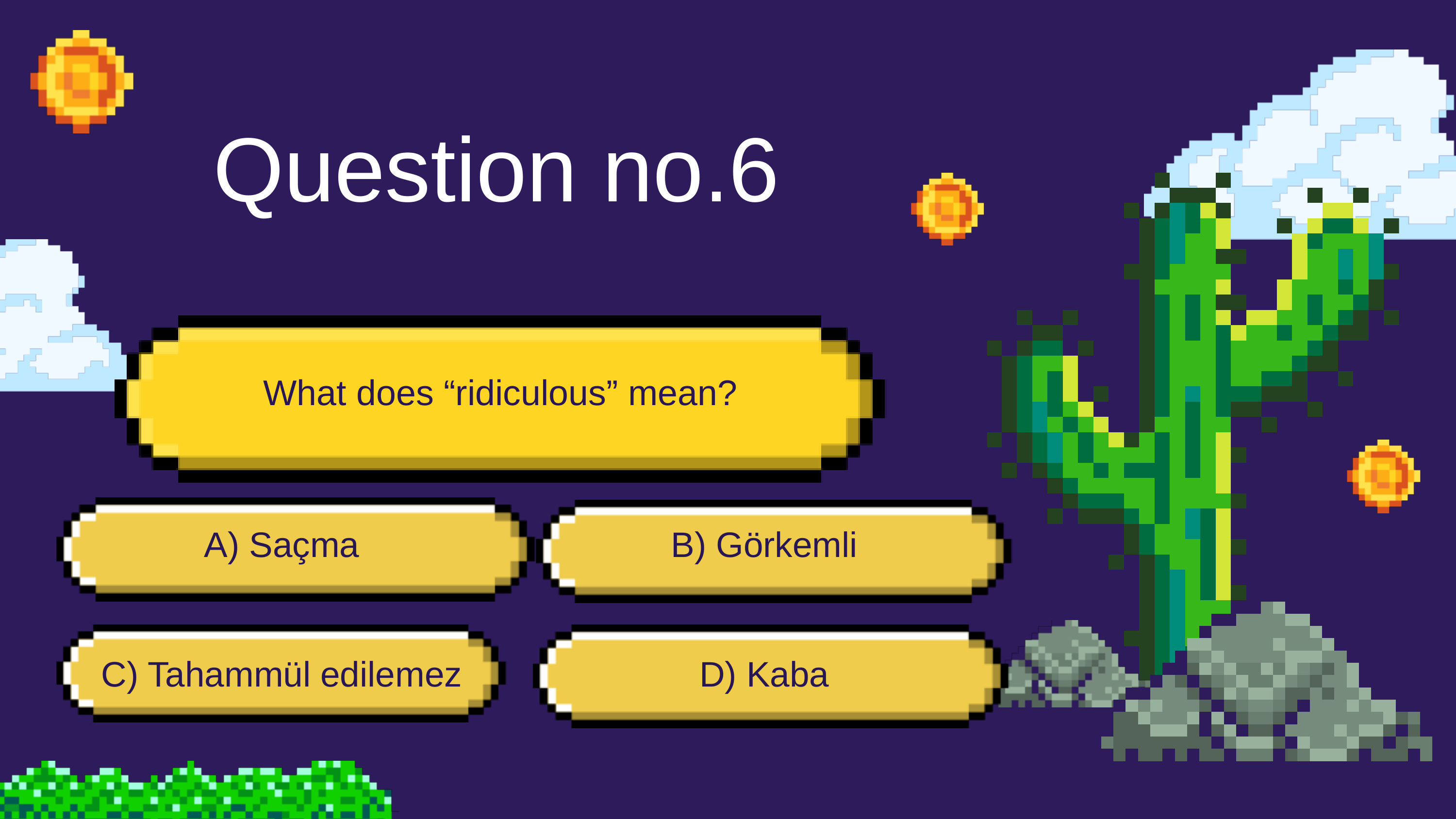

Question no.6

A. Indonesia
What does “ridiculous” mean?

A) Saçma
B) Görkemli

C) Tahammül edilemez
D) Kaba